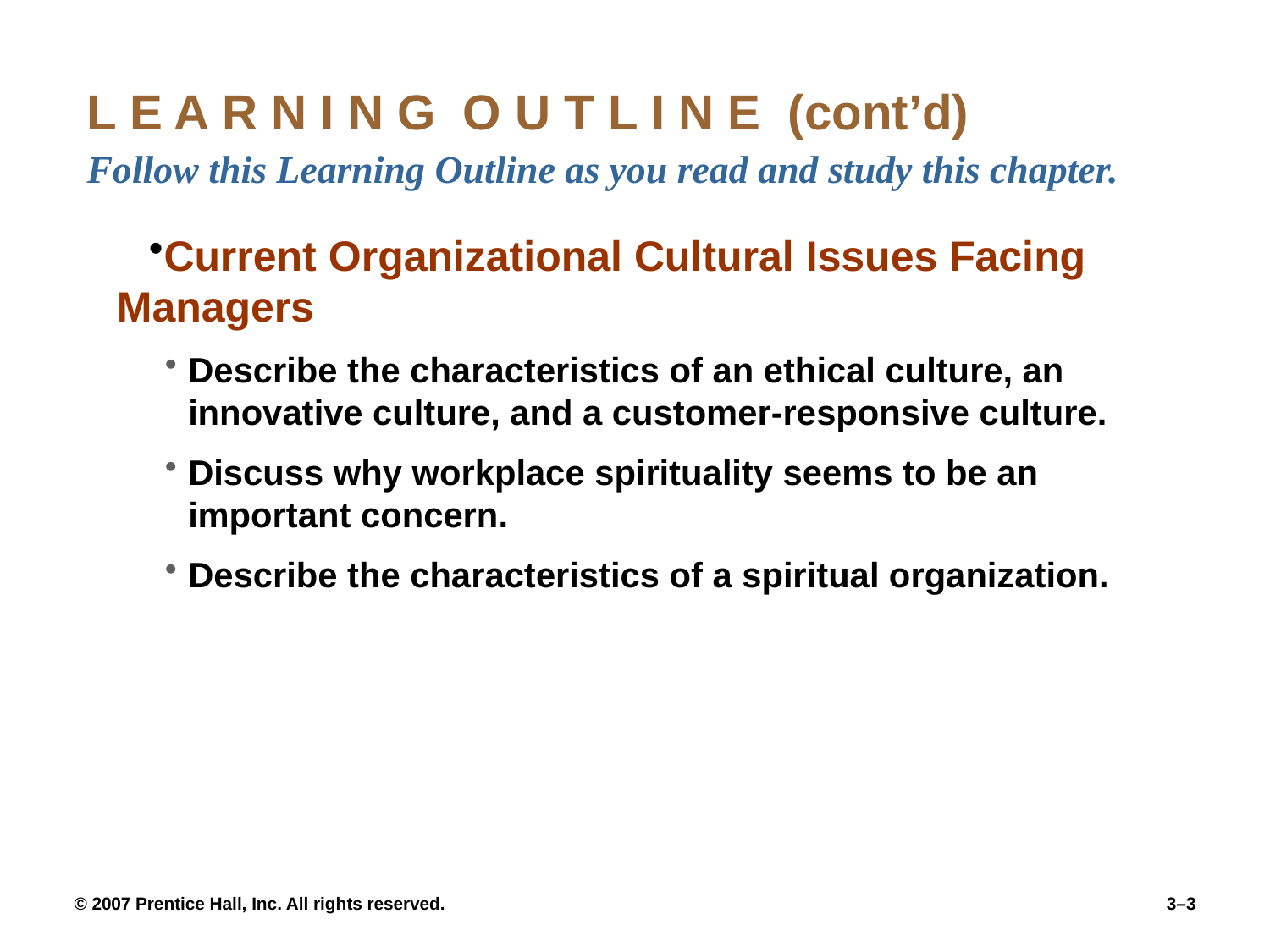

# L E A R N I N G  O U T L I N E  (cont’d) Follow this Learning Outline as you read and study this chapter.
Current Organizational Cultural Issues Facing Managers
Describe the characteristics of an ethical culture, an innovative culture, and a customer-responsive culture.
Discuss why workplace spirituality seems to be an important concern.
Describe the characteristics of a spiritual organization.
© 2007 Prentice Hall, Inc. All rights reserved.
3–3